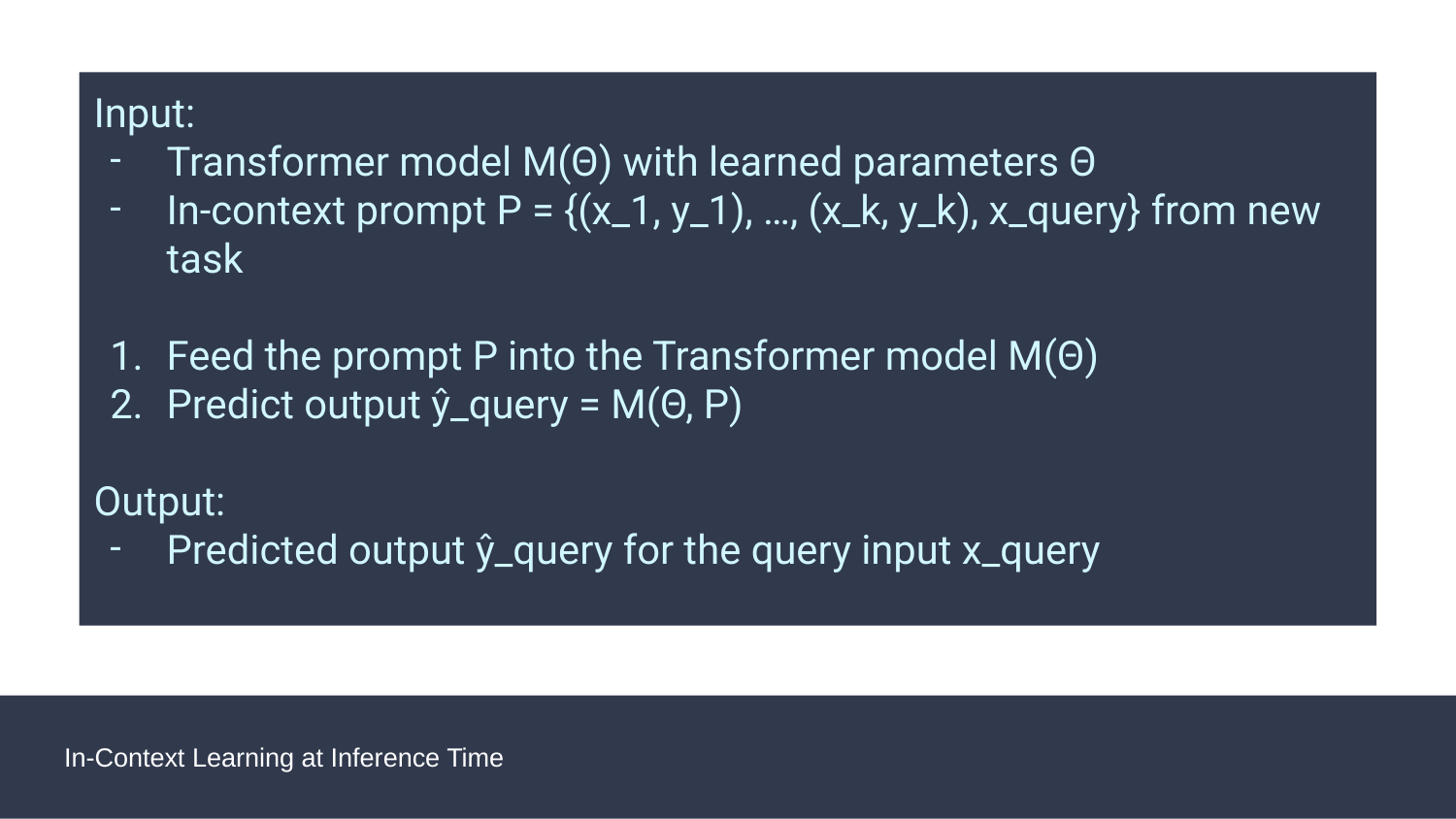

Input:
Transformer model M(Θ) with learned parameters Θ
In-context prompt P = {(x_1, y_1), …, (x_k, y_k), x_query} from new task

Feed the prompt P into the Transformer model M(Θ)
Predict output ŷ_query = M(Θ, P)

Output:
Predicted output ŷ_query for the query input x_query
In-Context Learning at Inference Time